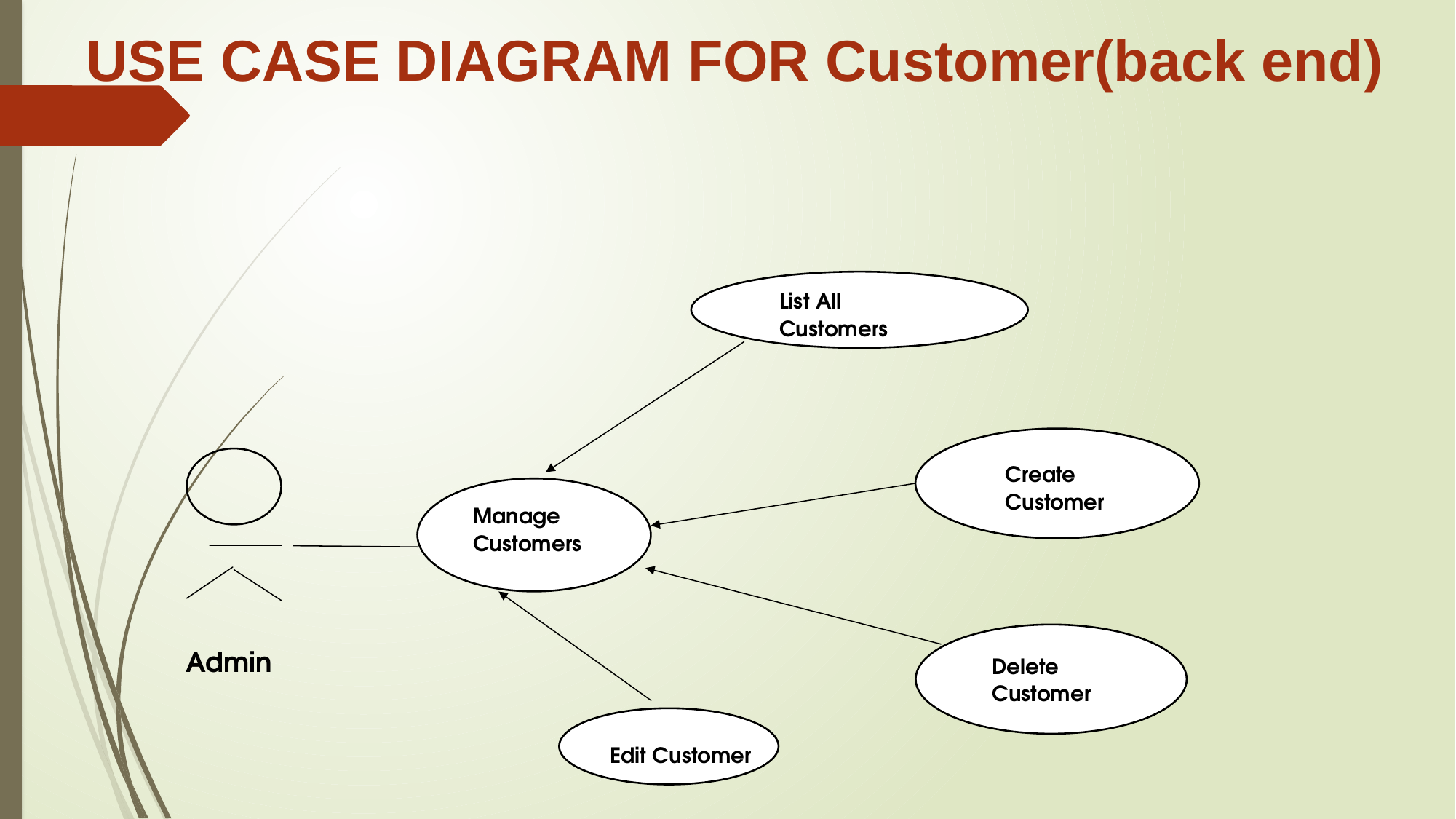

# USE CASE DIAGRAM FOR Customer(back end)

List All Customers

Create Customer

Manage Customers

Admin
Delete Customer

Edit Customer